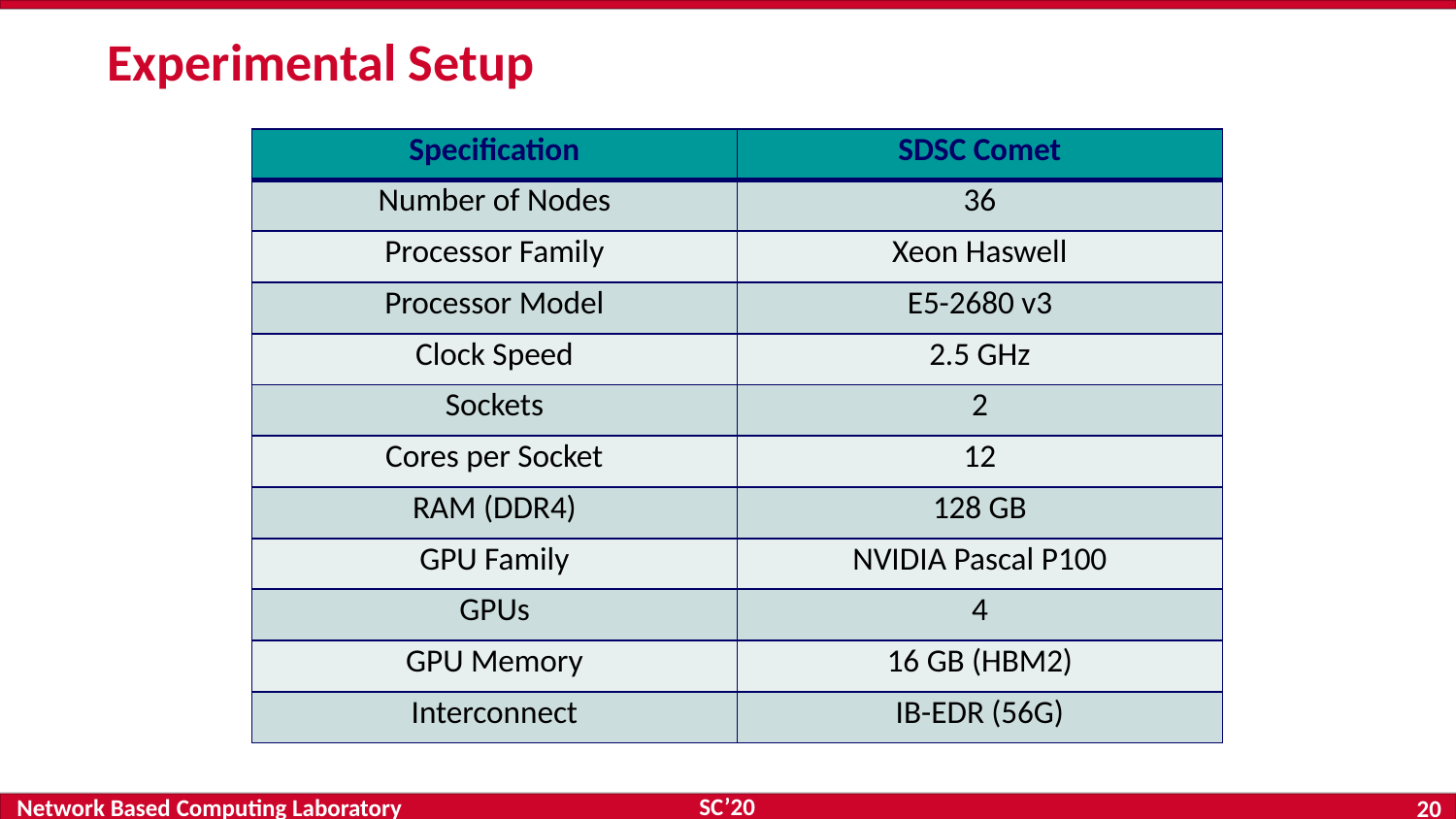

# Experimental Setup
| Specification | SDSC Comet |
| --- | --- |
| Number of Nodes | 36 |
| Processor Family | Xeon Haswell |
| Processor Model | E5-2680 v3 |
| Clock Speed | 2.5 GHz |
| Sockets | 2 |
| Cores per Socket | 12 |
| RAM (DDR4) | 128 GB |
| GPU Family | NVIDIA Pascal P100 |
| GPUs | 4 |
| GPU Memory | 16 GB (HBM2) |
| Interconnect | IB-EDR (56G) |